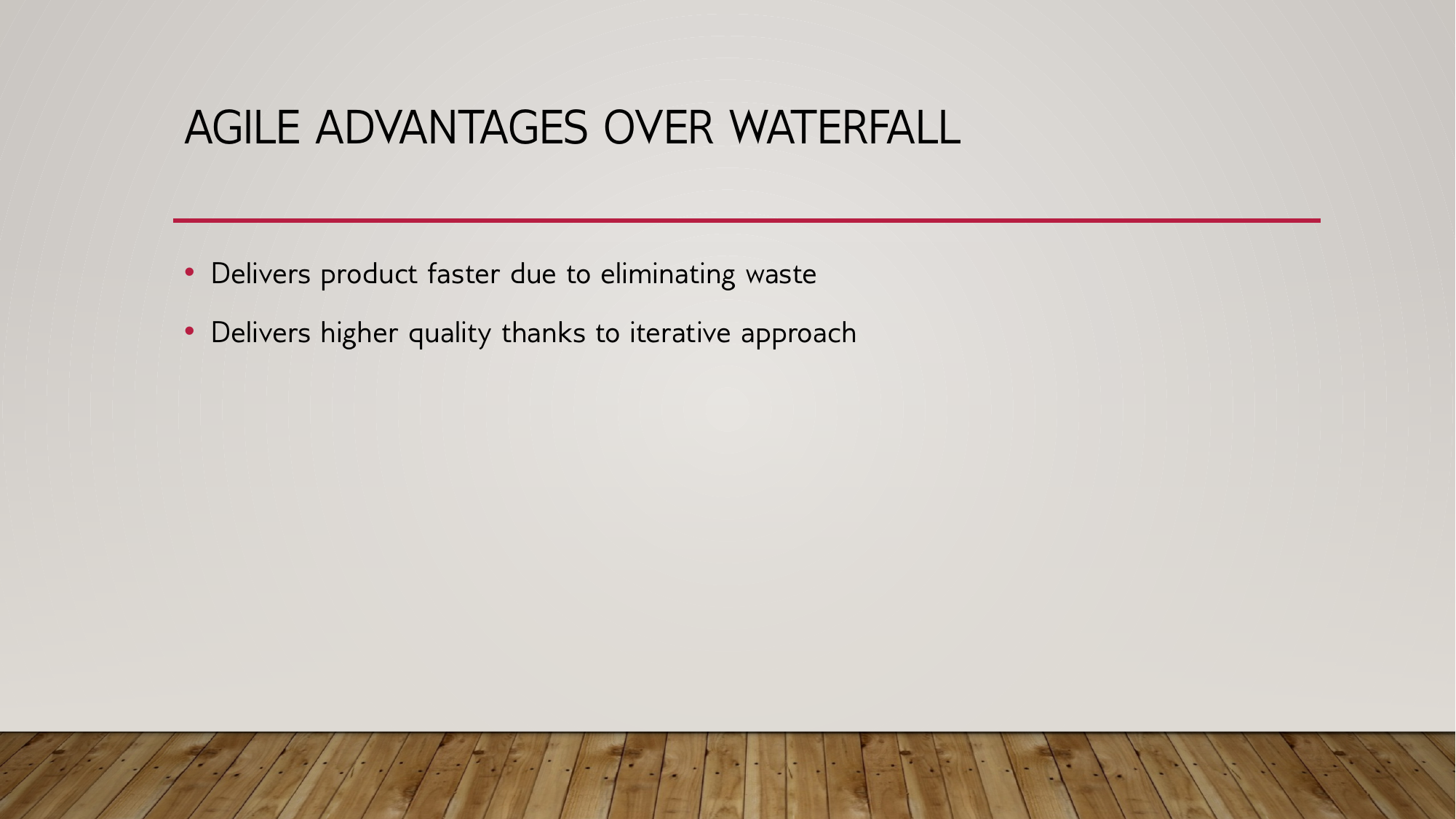

# Agile Advantages over Waterfall
Delivers product faster due to eliminating waste
Delivers higher quality thanks to iterative approach